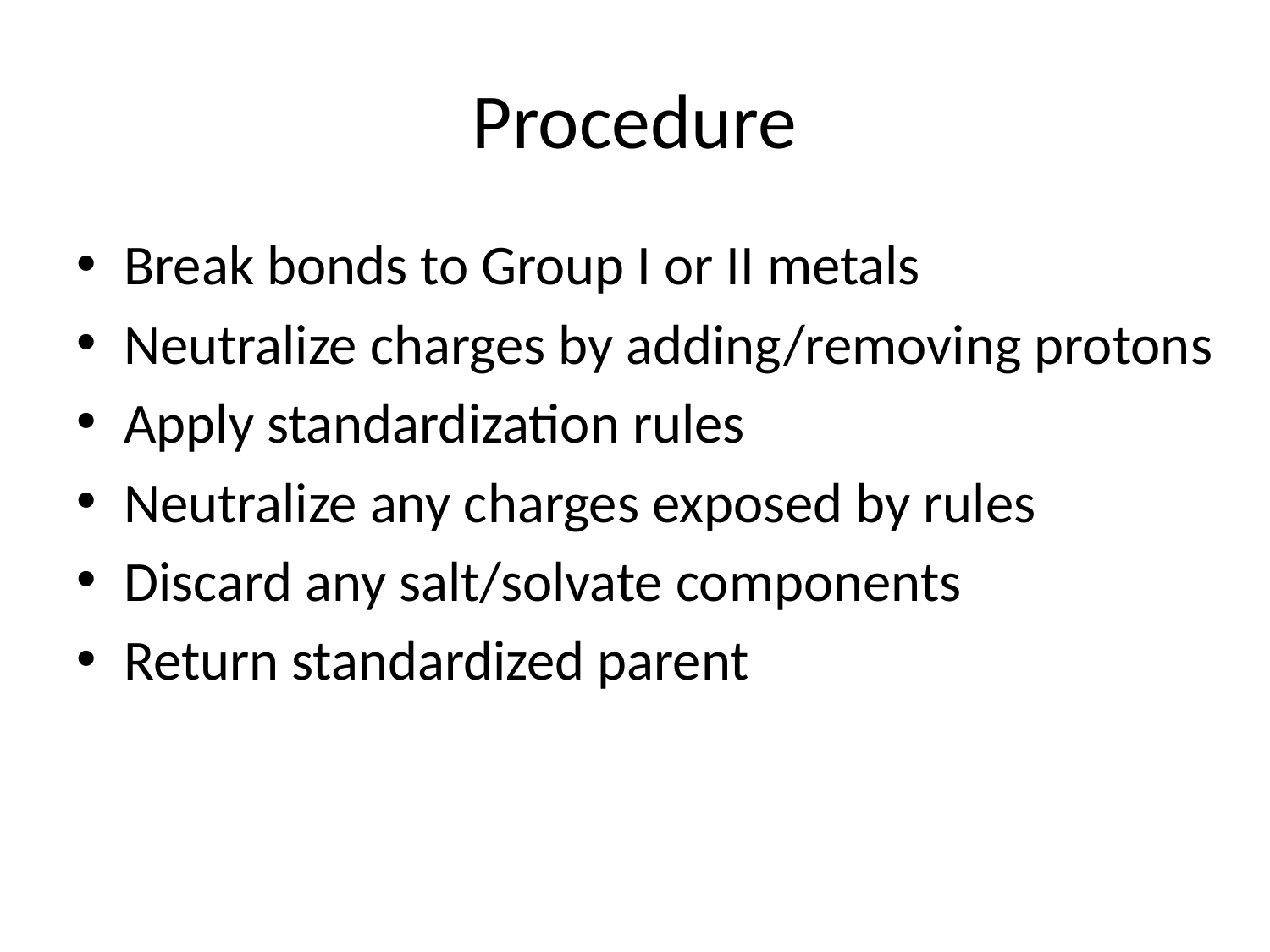

# Procedure
Break bonds to Group I or II metals
Neutralize charges by adding/removing protons
Apply standardization rules
Neutralize any charges exposed by rules
Discard any salt/solvate components
Return standardized parent